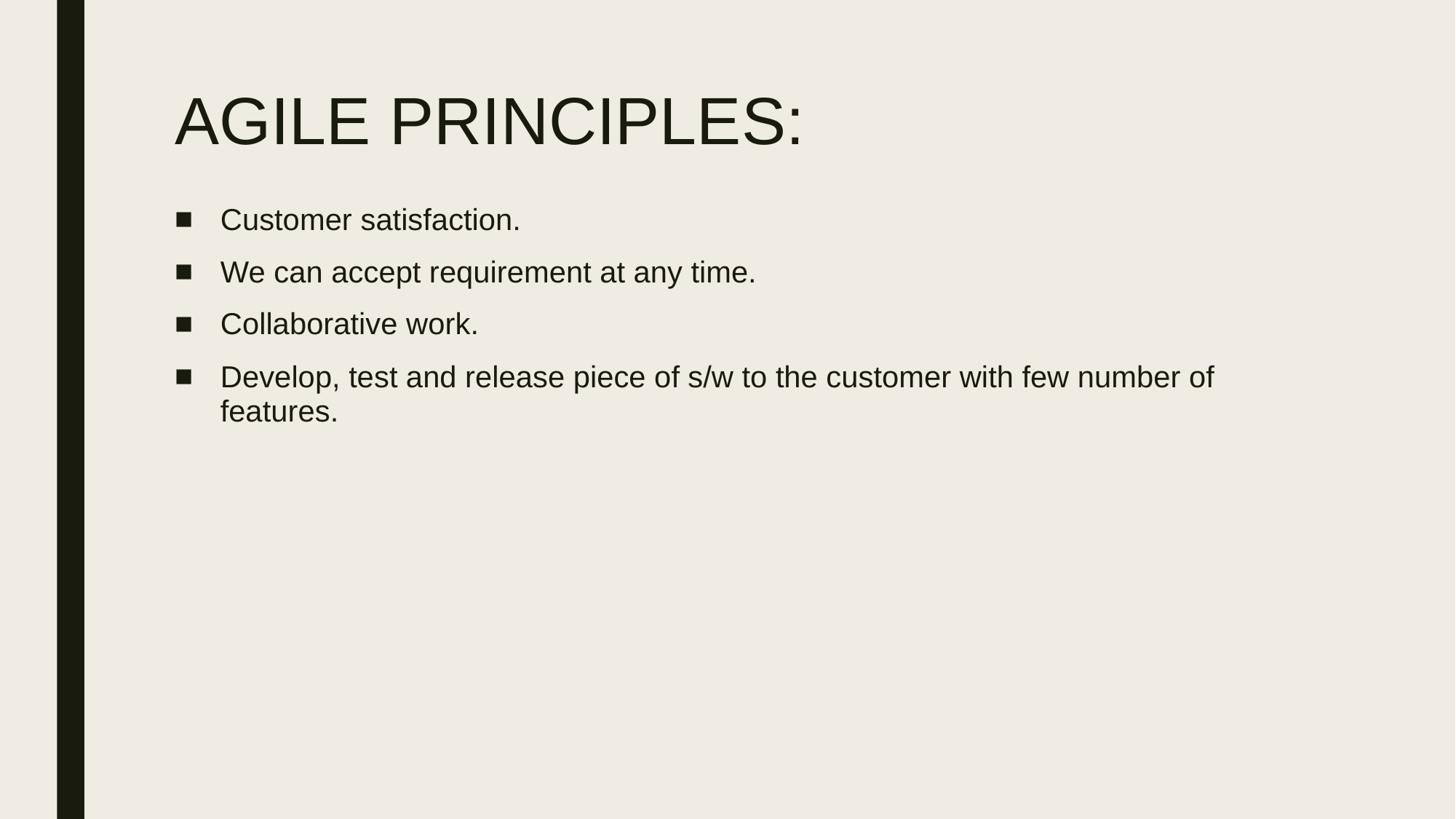

# AGILE PRINCIPLES:
Customer satisfaction.
We can accept requirement at any time.
Collaborative work.
Develop, test and release piece of s/w to the customer with few number of features.